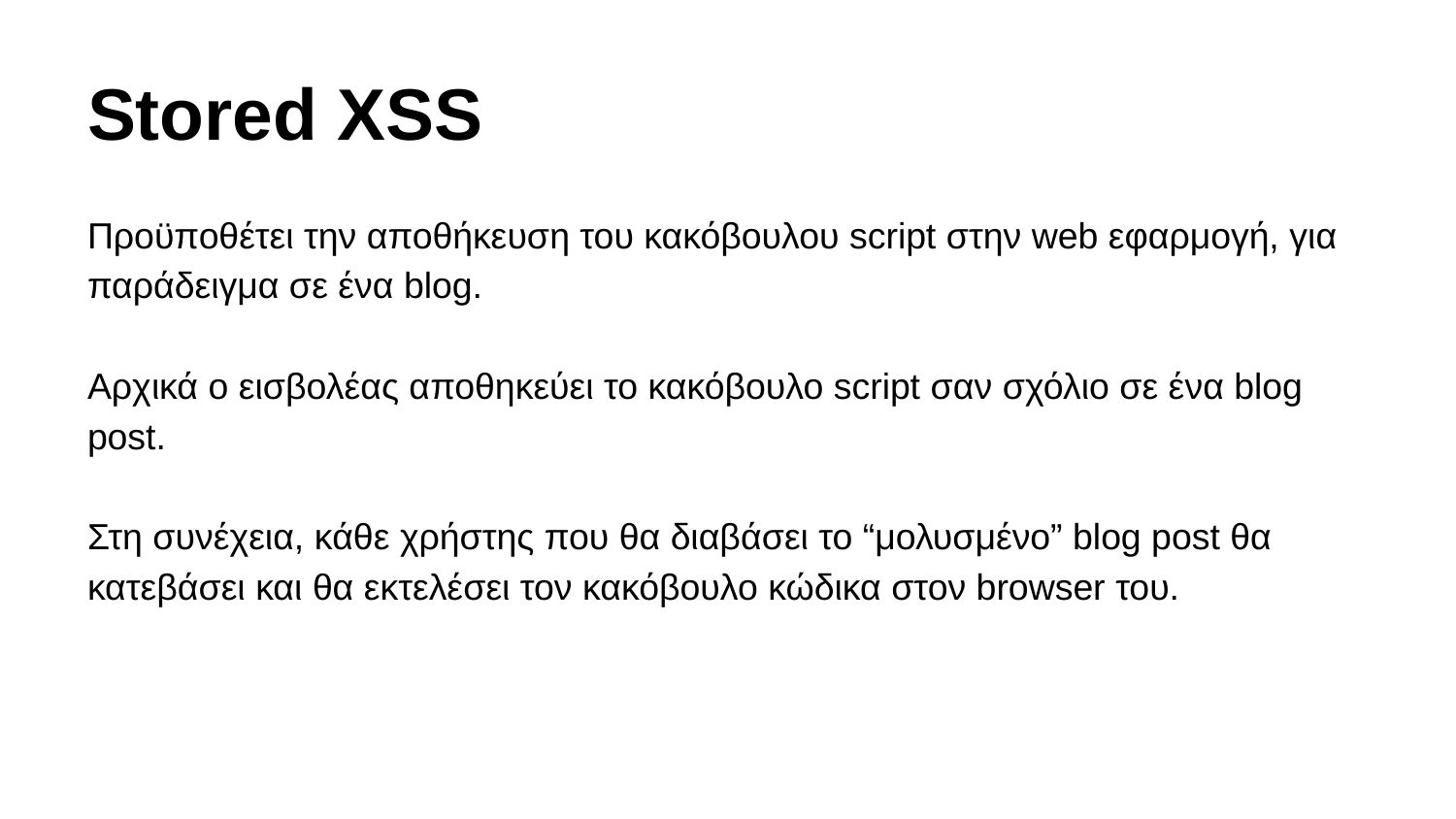

# Stored XSS
Προϋποθέτει την αποθήκευση του κακόβουλου script στην web εφαρμογή, για παράδειγμα σε ένα blog.

Αρχικά ο εισβολέας αποθηκεύει το κακόβουλο script σαν σχόλιο σε ένα blog post.

Στη συνέχεια, κάθε χρήστης που θα διαβάσει το “μολυσμένο” blog post θα κατεβάσει και θα εκτελέσει τον κακόβουλο κώδικα στον browser του.